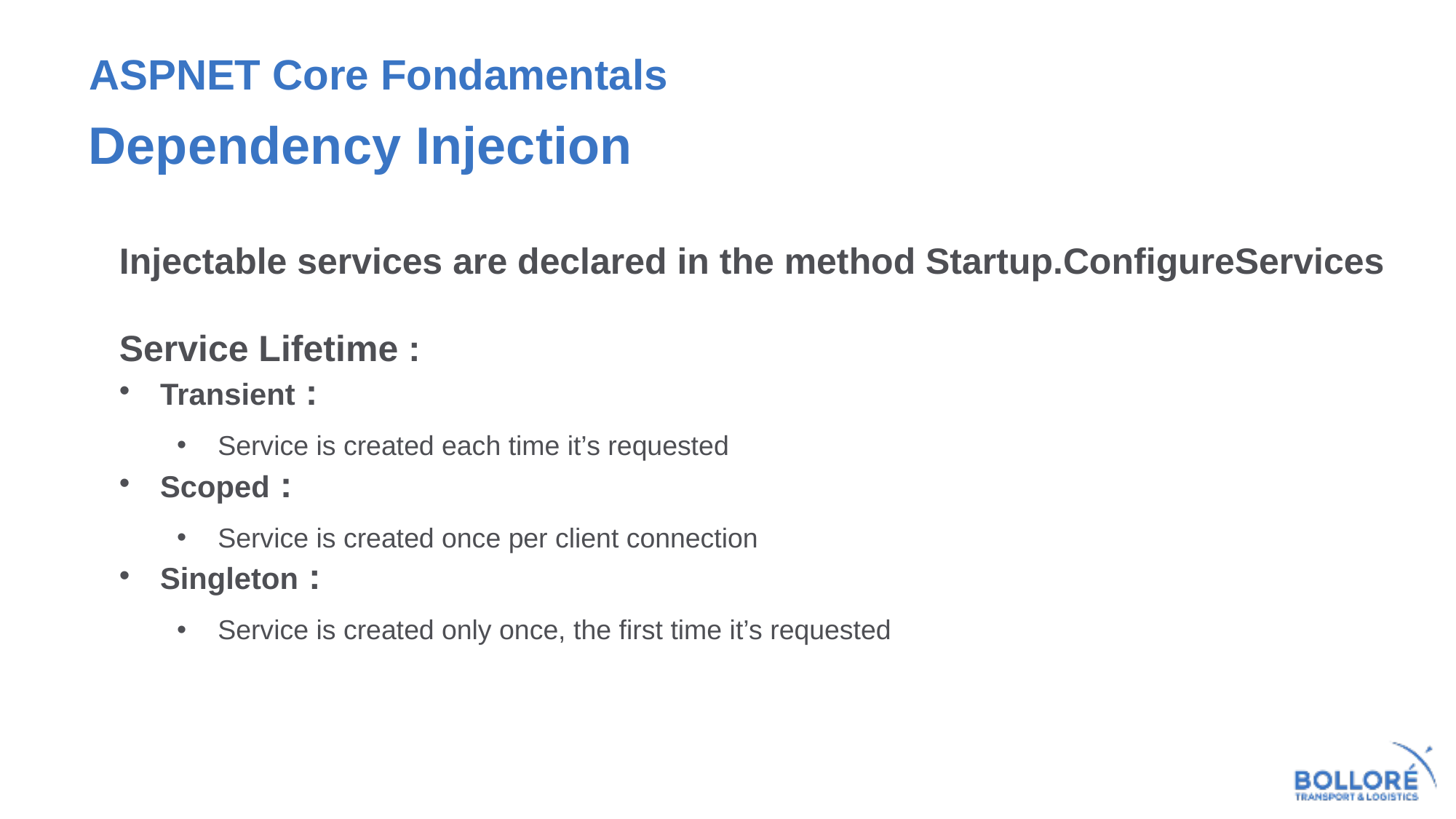

# ASPNET Core Fondamentals
Dependency Injection
Injectable services are declared in the method Startup.ConfigureServices

Service Lifetime :
Transient :
Service is created each time it’s requested
Scoped :
Service is created once per client connection
Singleton :
Service is created only once, the first time it’s requested